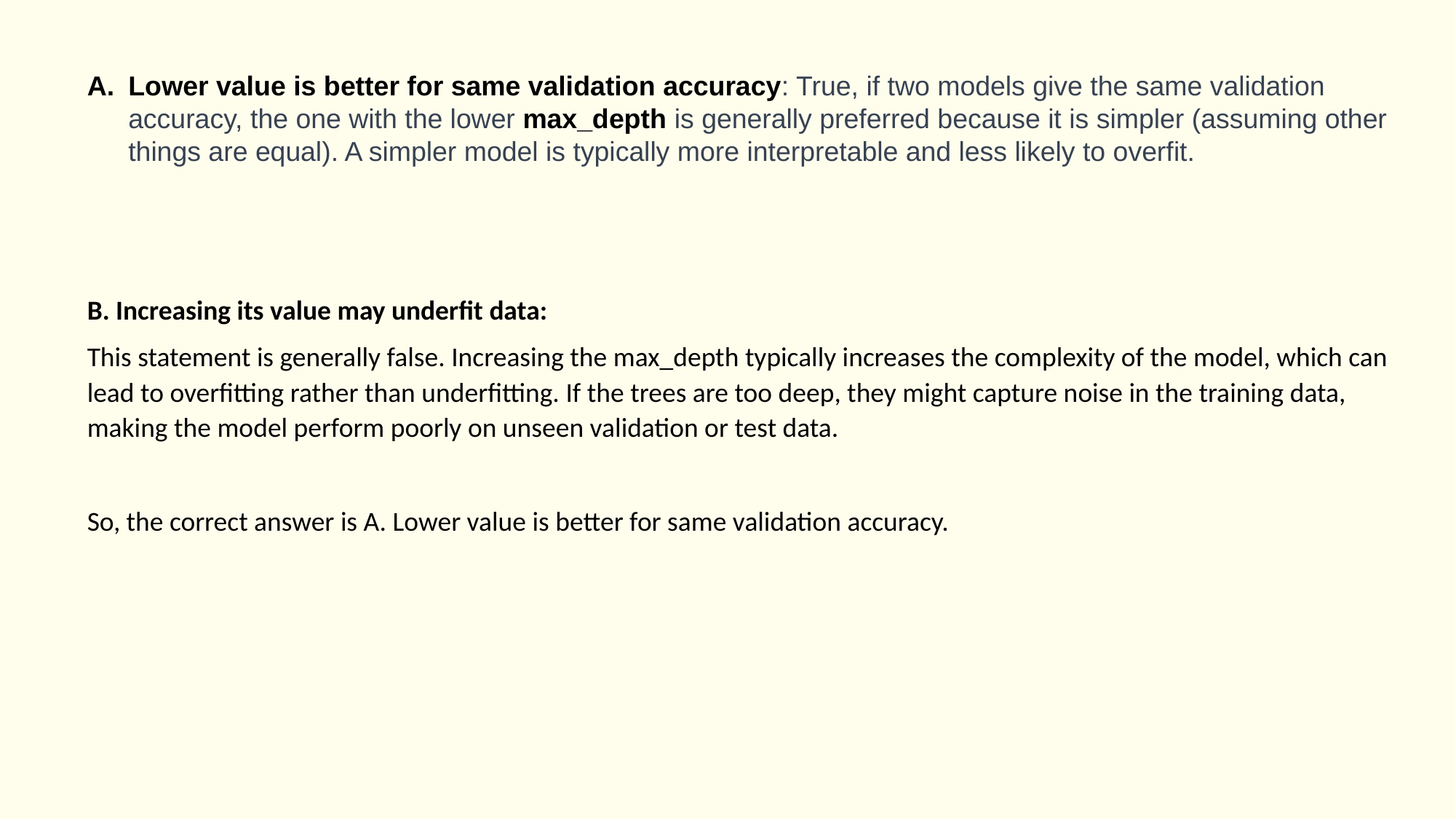

Lower value is better for same validation accuracy: True, if two models give the same validation accuracy, the one with the lower max_depth is generally preferred because it is simpler (assuming other things are equal). A simpler model is typically more interpretable and less likely to overfit.

B. Increasing its value may underfit data:
This statement is generally false. Increasing the max_depth typically increases the complexity of the model, which can lead to overfitting rather than underfitting. If the trees are too deep, they might capture noise in the training data, making the model perform poorly on unseen validation or test data.

So, the correct answer is A. Lower value is better for same validation accuracy.